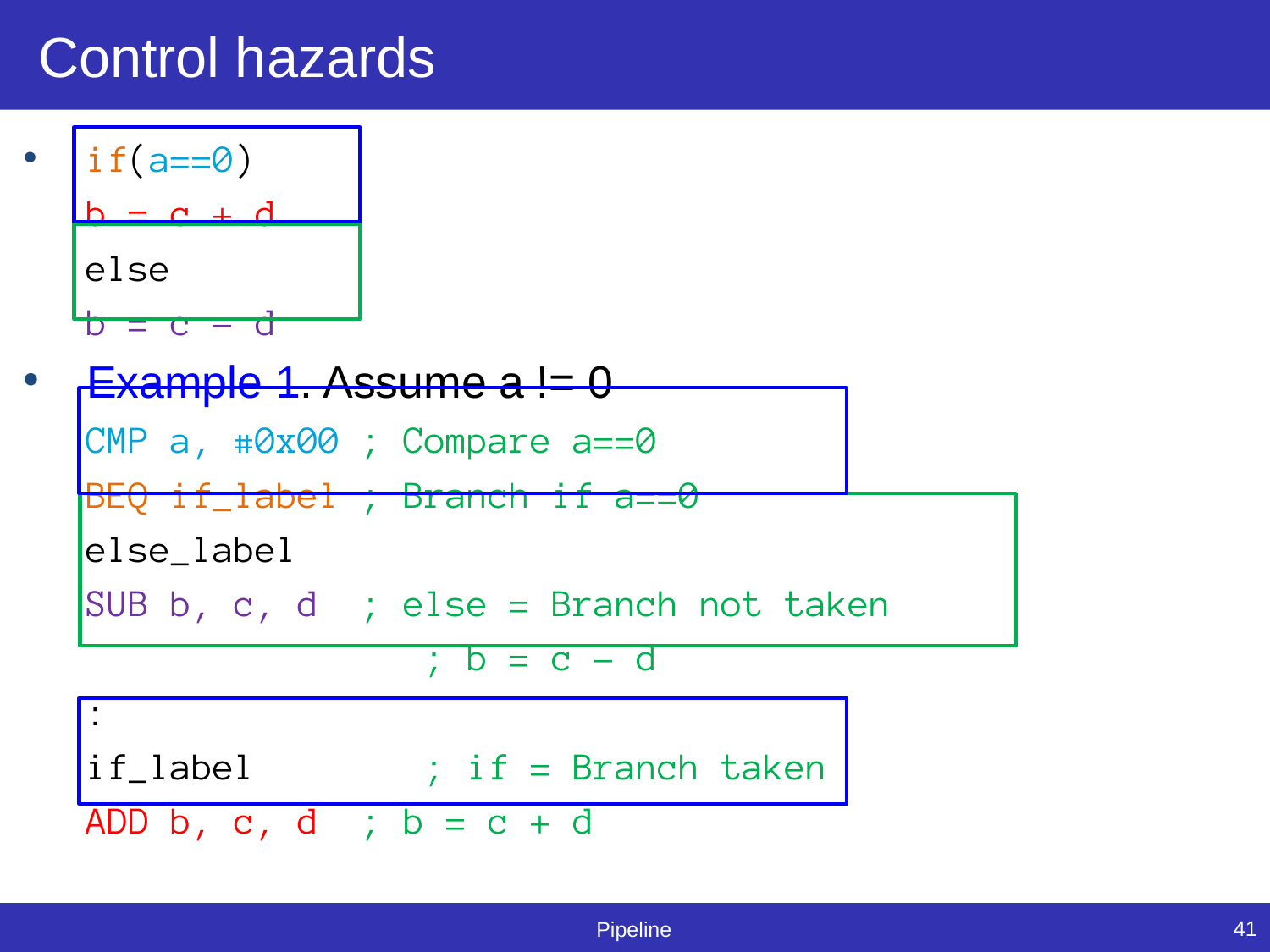

# Control hazards
if(a==0)
	b = c + d
else
	b = c - d
Example 1. Assume a != 0
	CMP a, #0x00 ; Compare a==0
	BEQ if_label ; Branch if a==0
else_label
	SUB b, c, d  ; else = Branch not taken
                ; b = c - d
	:
if_label        ; if = Branch taken
	ADD b, c, d  ; b = c + d

41